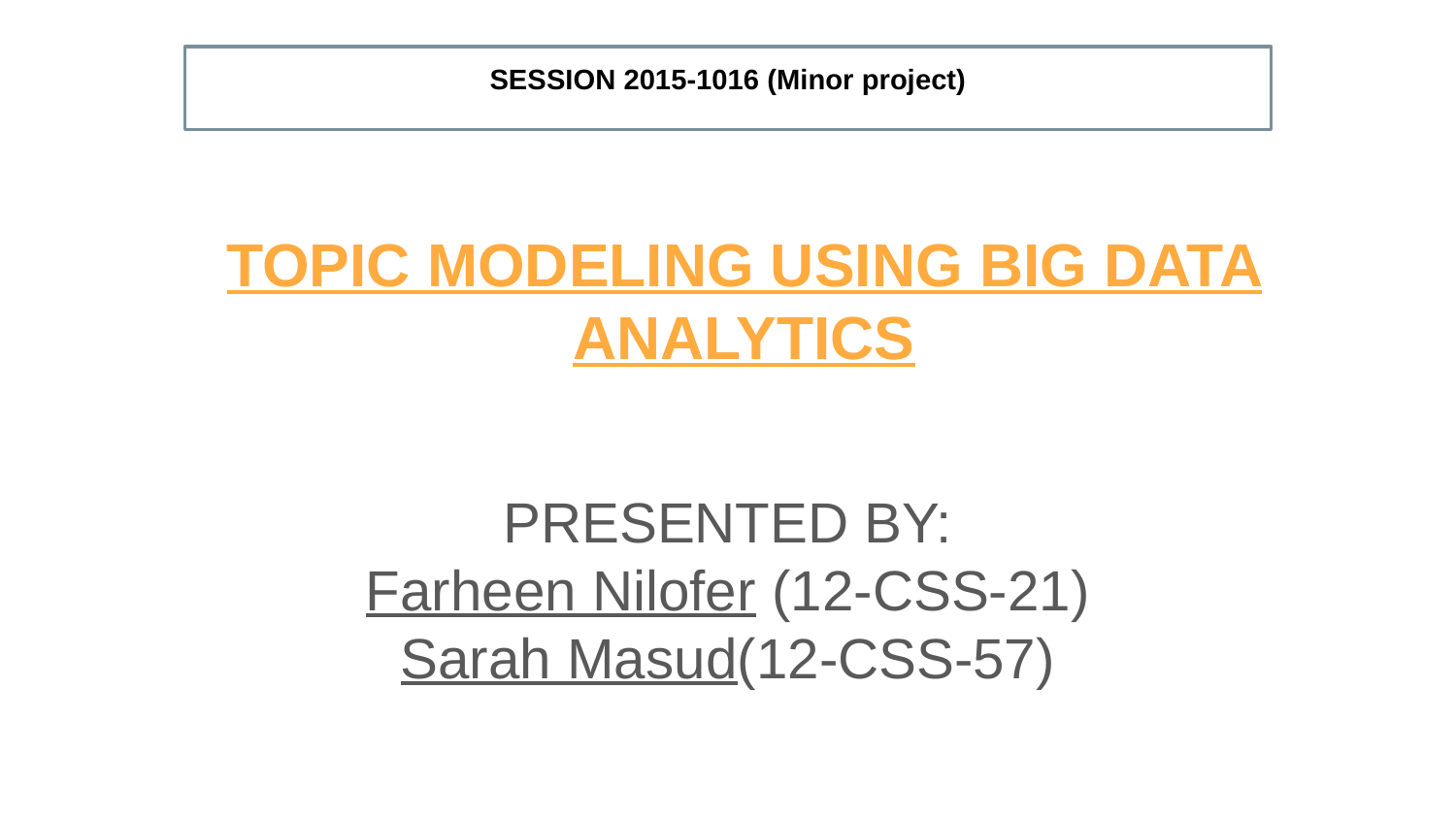

SESSION 2015-1016 (Minor project)
# TOPIC MODELING USING BIG DATA ANALYTICS
PRESENTED BY:
Farheen Nilofer (12-CSS-21)
Sarah Masud(12-CSS-57)